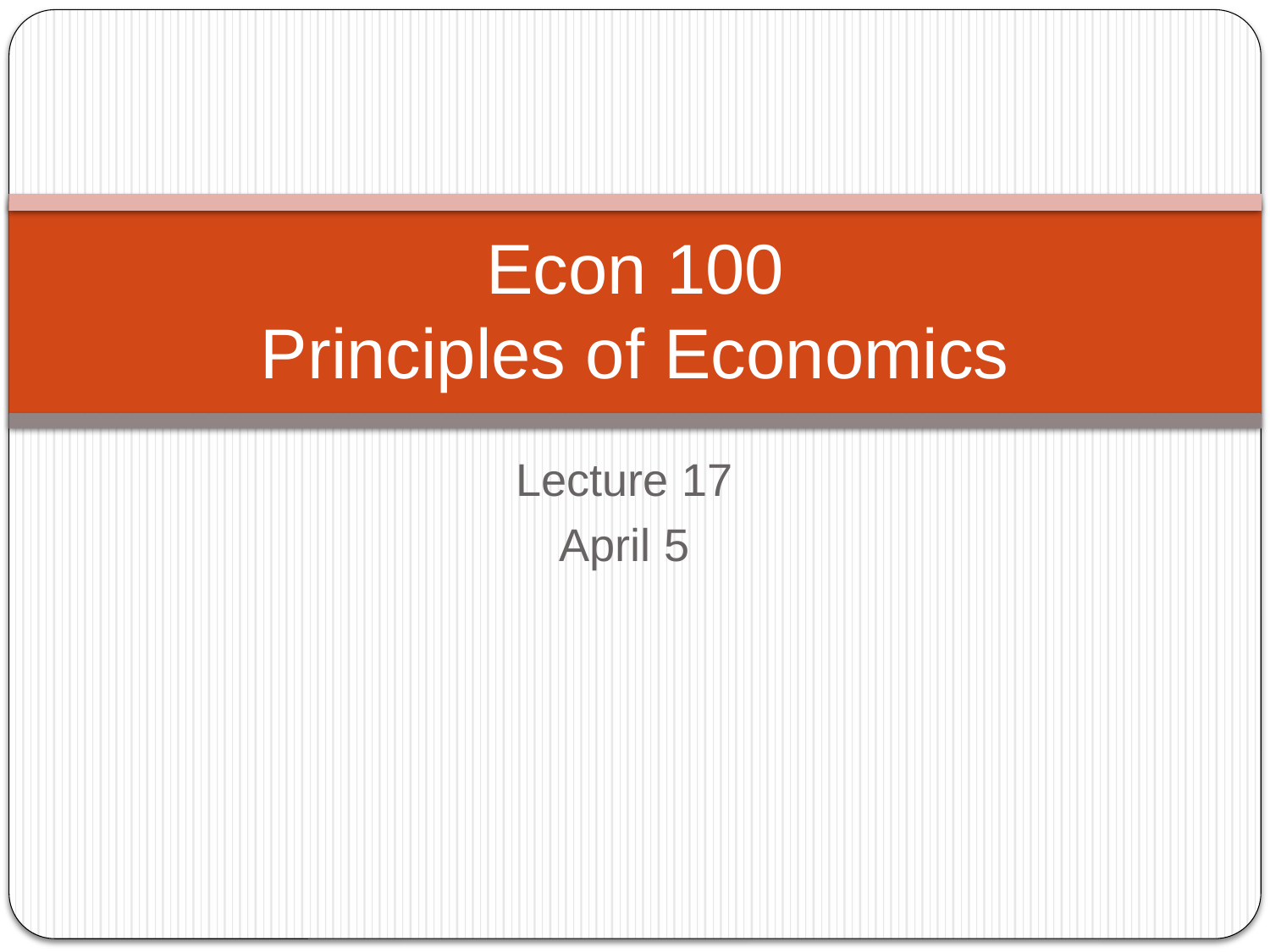

# Econ 100 Principles of Economics
Lecture 17
April 5